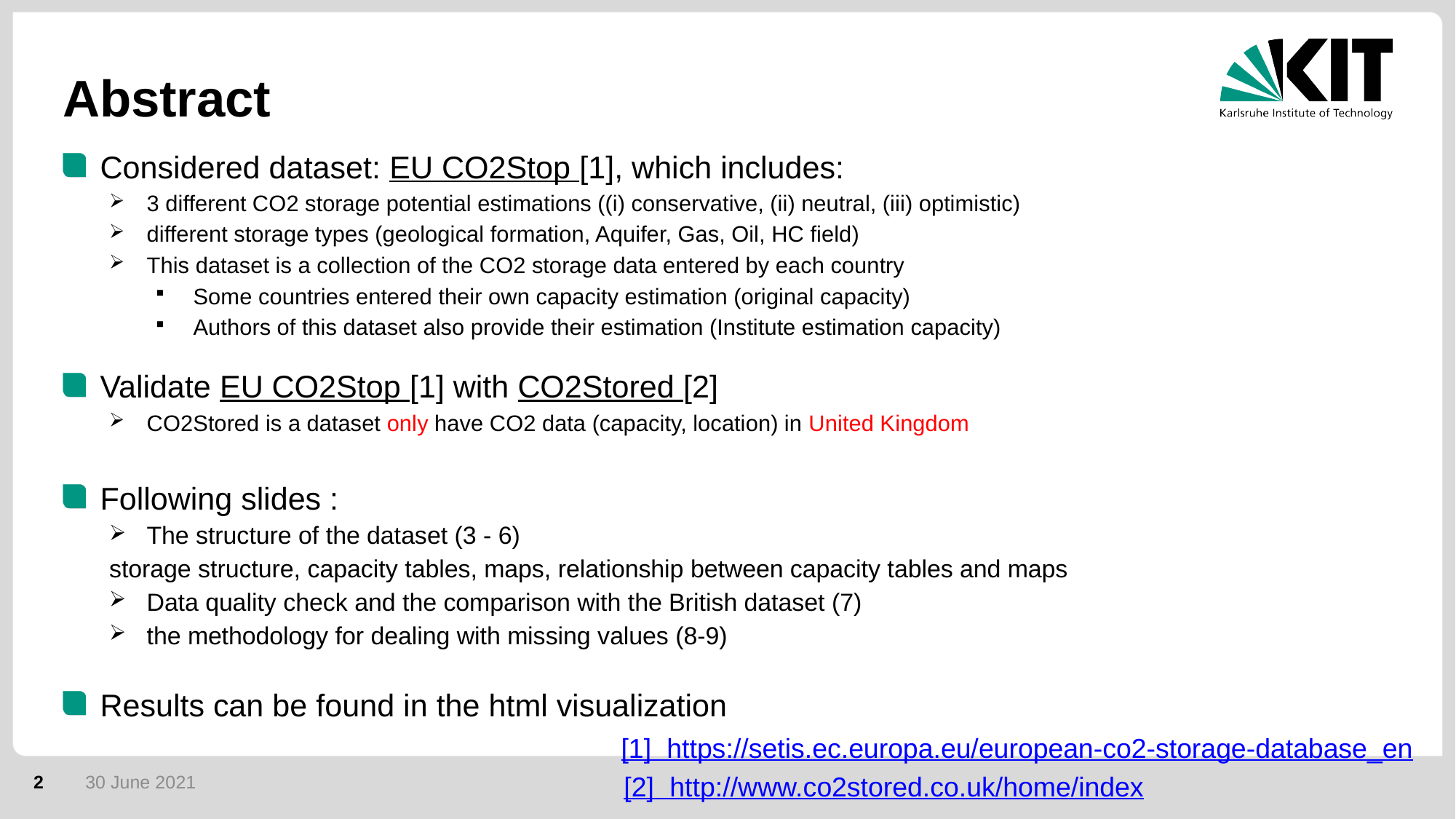

# Abstract
Considered dataset: EU CO2Stop [1], which includes:
3 different CO2 storage potential estimations ((i) conservative, (ii) neutral, (iii) optimistic)
different storage types (geological formation, Aquifer, Gas, Oil, HC field)
This dataset is a collection of the CO2 storage data entered by each country
Some countries entered their own capacity estimation (original capacity)
Authors of this dataset also provide their estimation (Institute estimation capacity)
Validate EU CO2Stop [1] with CO2Stored [2]
CO2Stored is a dataset only have CO2 data (capacity, location) in United Kingdom

Following slides :
The structure of the dataset (3 - 6)
	storage structure, capacity tables, maps, relationship between capacity tables and maps
Data quality check and the comparison with the British dataset (7)
the methodology for dealing with missing values (8-9)

Results can be found in the html visualization
[1]  https://setis.ec.europa.eu/european-co2-storage-database_en
[2]  http://www.co2stored.co.uk/home/index
2
30 June 2021